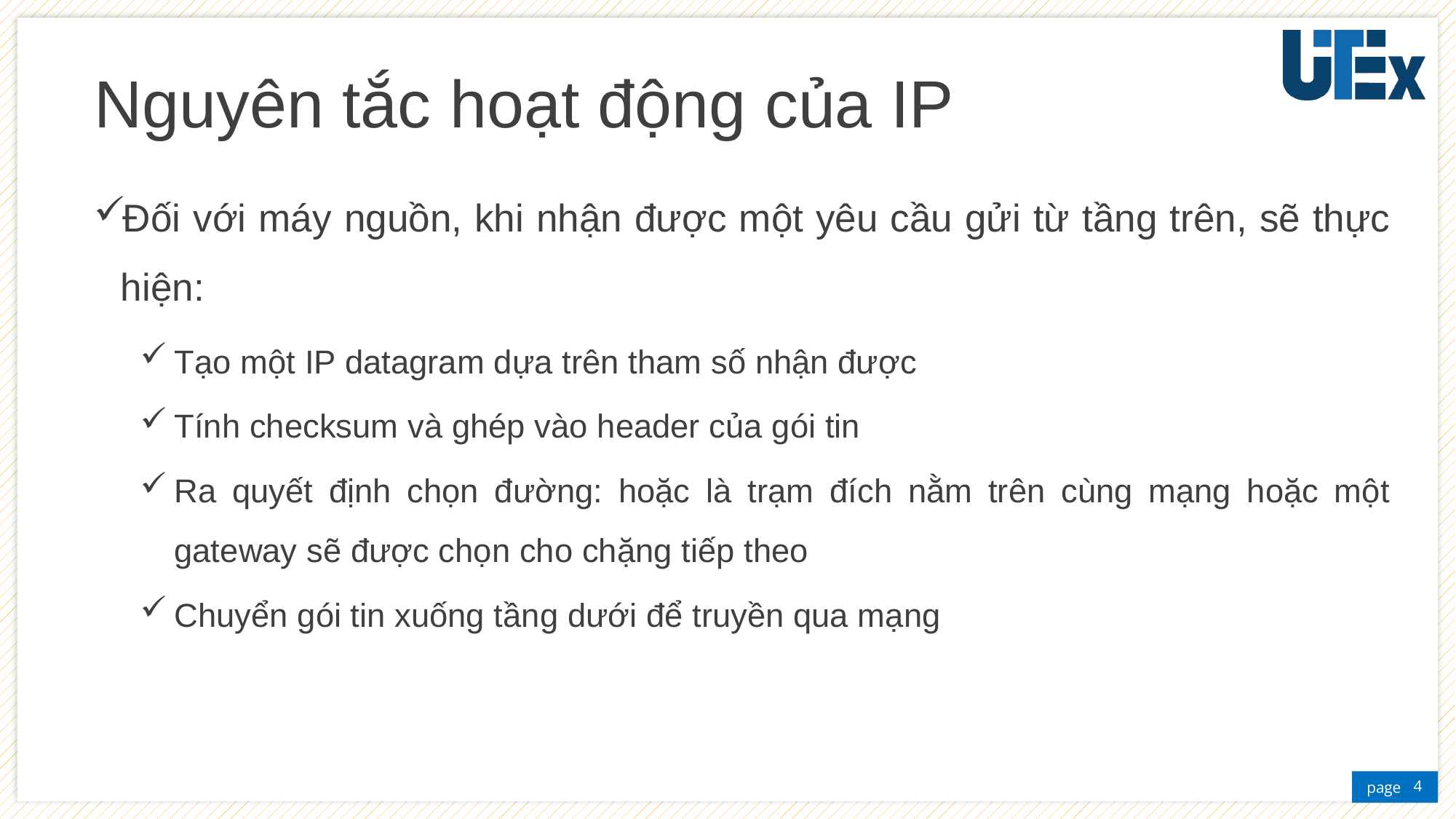

# Nguyên tắc hoạt động của IP
Đối với máy nguồn, khi nhận được một yêu cầu gửi từ tầng trên, sẽ thực hiện:
Tạo một IP datagram dựa trên tham số nhận được
Tính checksum và ghép vào header của gói tin
Ra quyết định chọn đường: hoặc là trạm đích nằm trên cùng mạng hoặc một gateway sẽ được chọn cho chặng tiếp theo
Chuyển gói tin xuống tầng dưới để truyền qua mạng
4